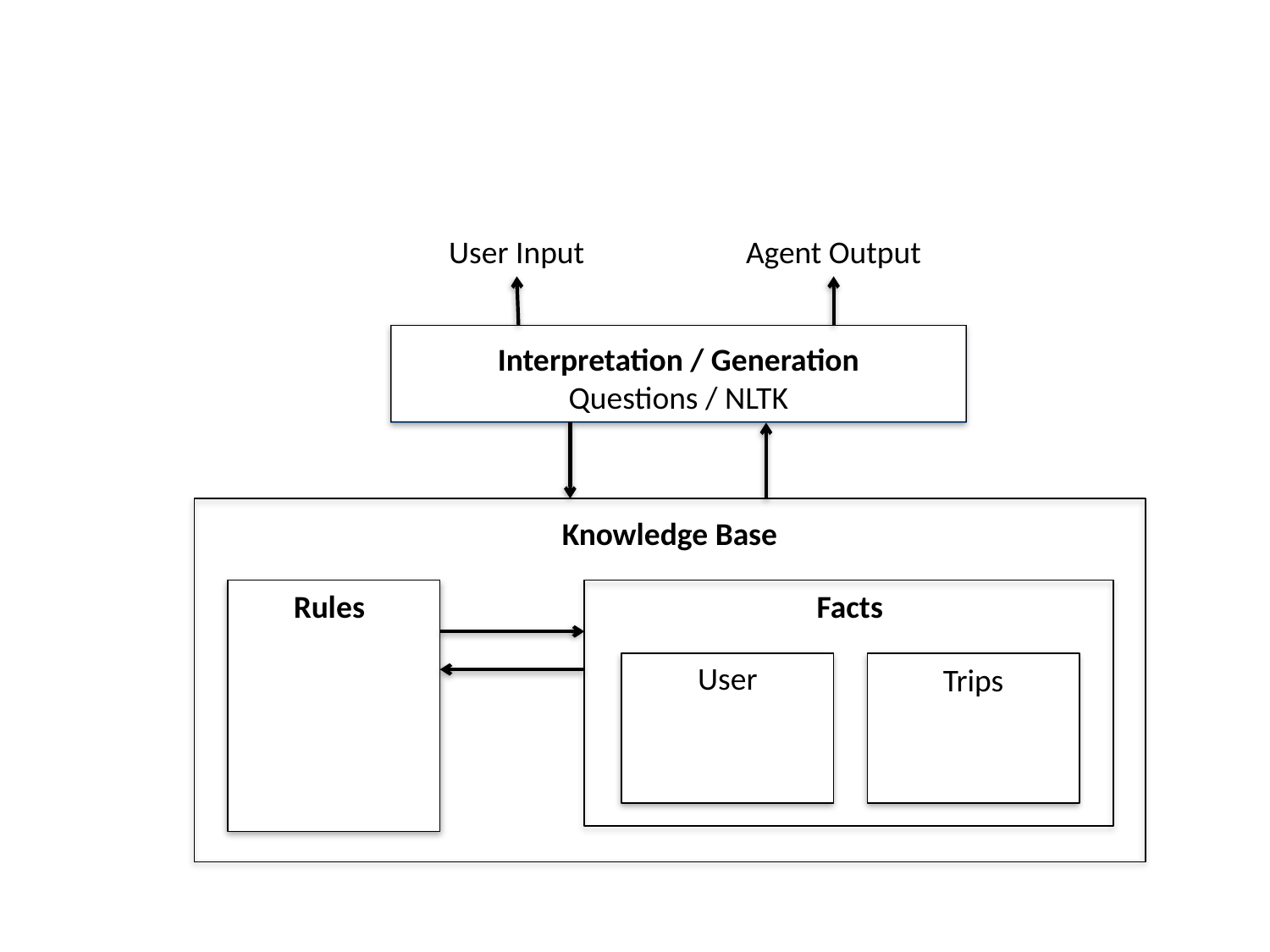

User Input
Agent Output

Interpretation / Generation
Questions / NLTK

Knowledge Base
Rules

Facts

User

Trips